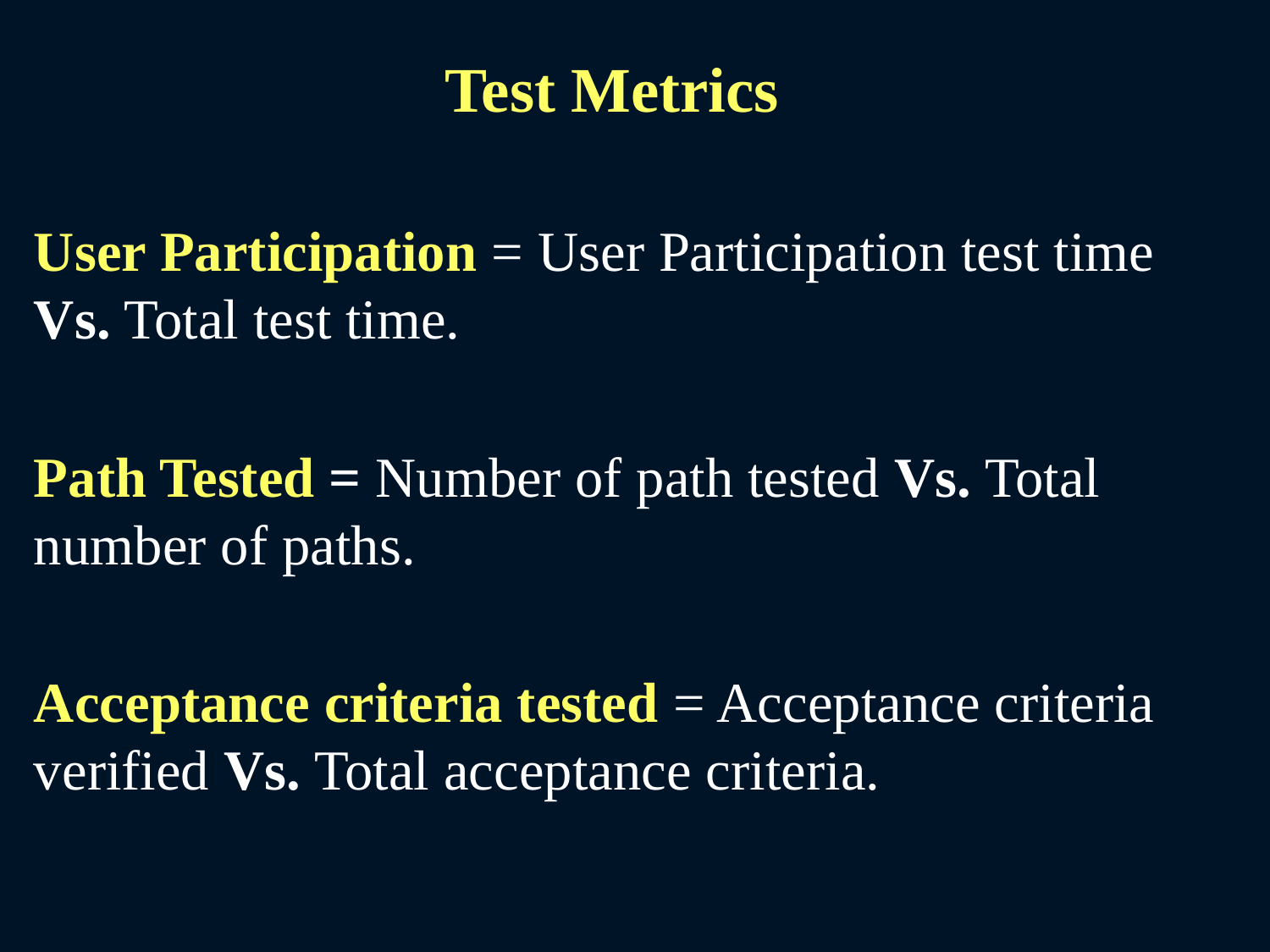

Test Metrics

User Participation = User Participation test time Vs. Total test time.

Path Tested = Number of path tested Vs. Total number of paths.

Acceptance criteria tested = Acceptance criteria verified Vs. Total acceptance criteria.